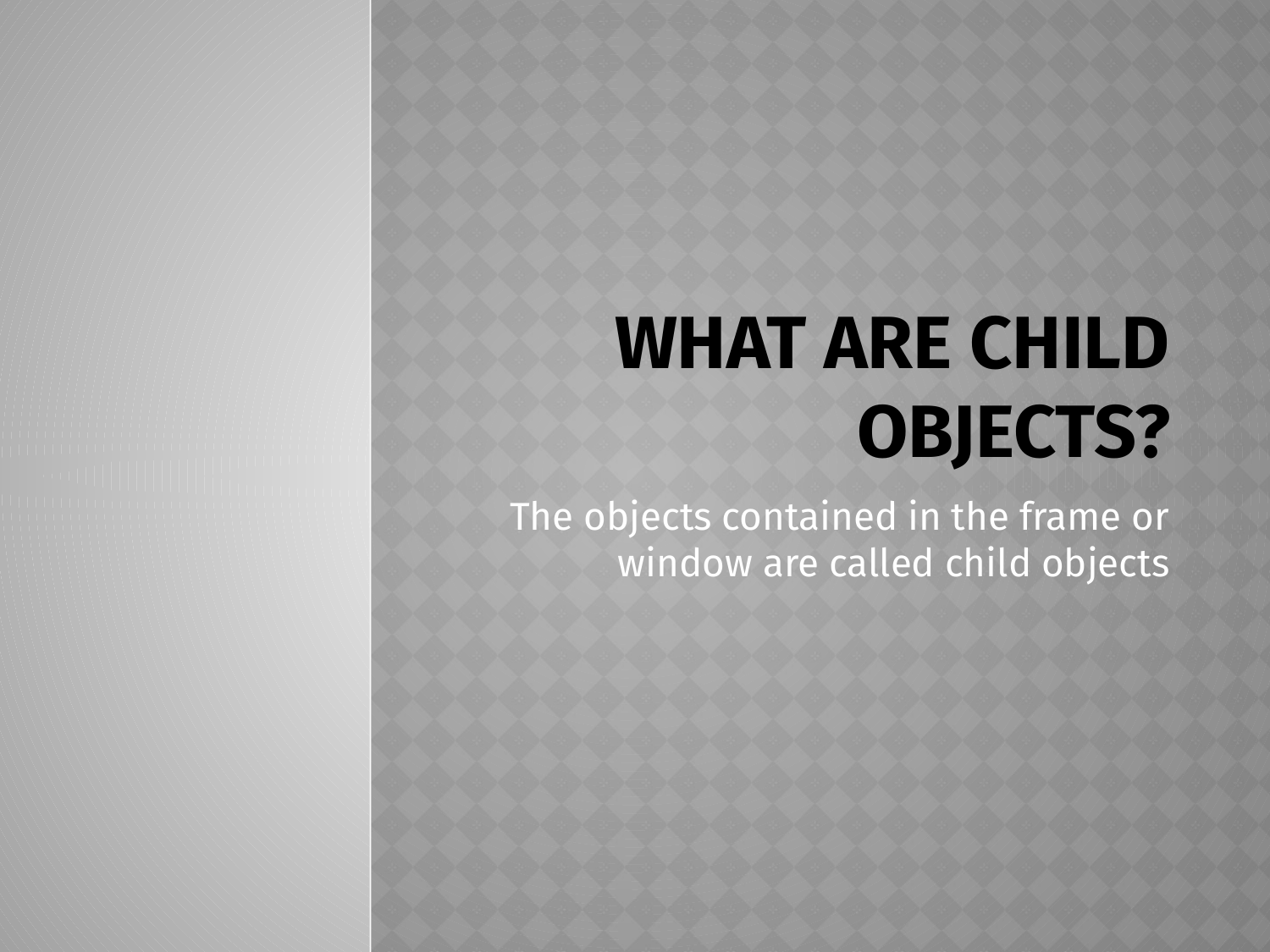

# What are child objects?
The objects contained in the frame or window are called child objects